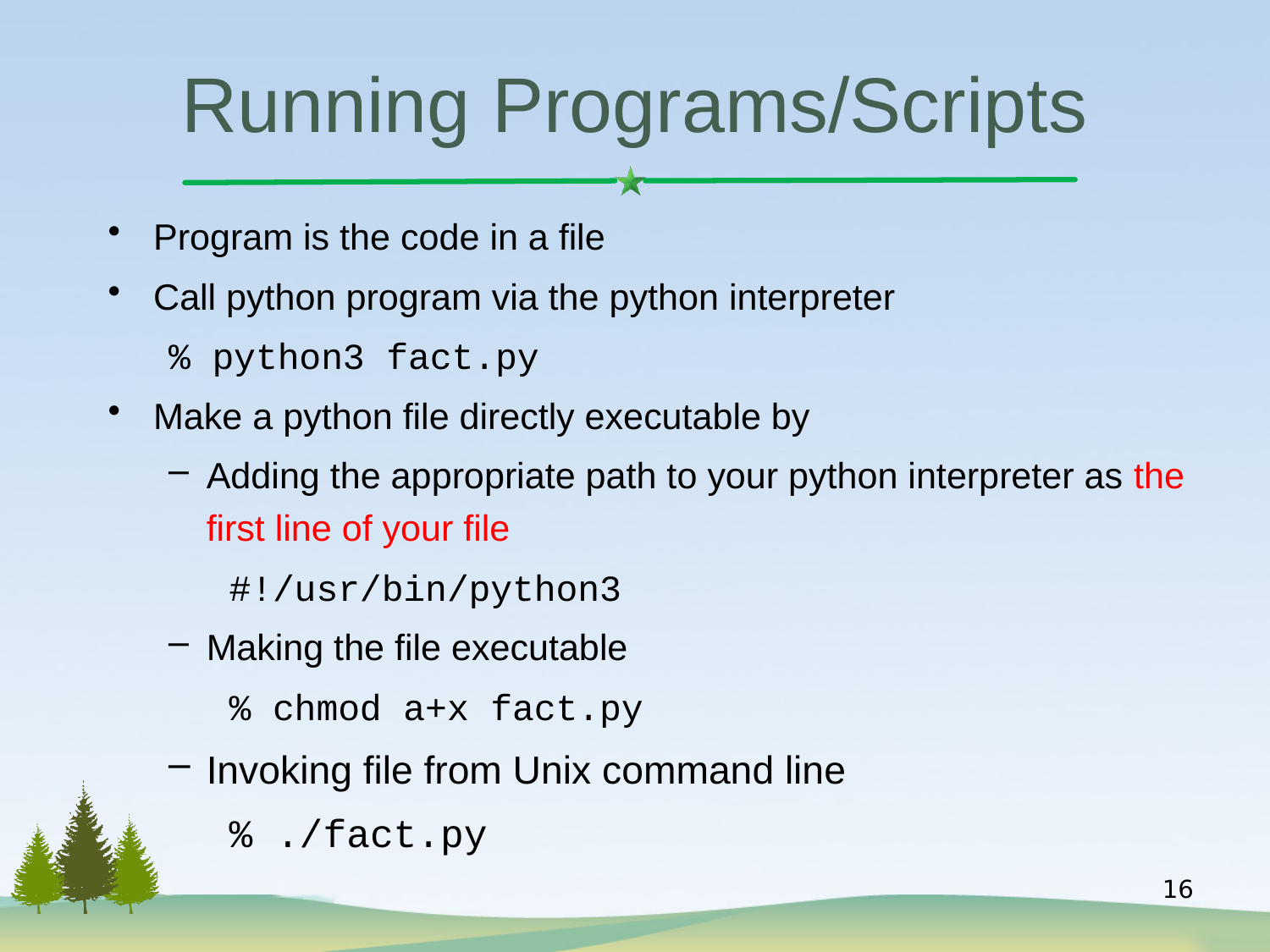

# Running Programs/Scripts
Program is the code in a file
Call python program via the python interpreter
% python3 fact.py
Make a python file directly executable by
Adding the appropriate path to your python interpreter as the first line of your file
#!/usr/bin/python3
Making the file executable
% chmod a+x fact.py
Invoking file from Unix command line
% ./fact.py
16